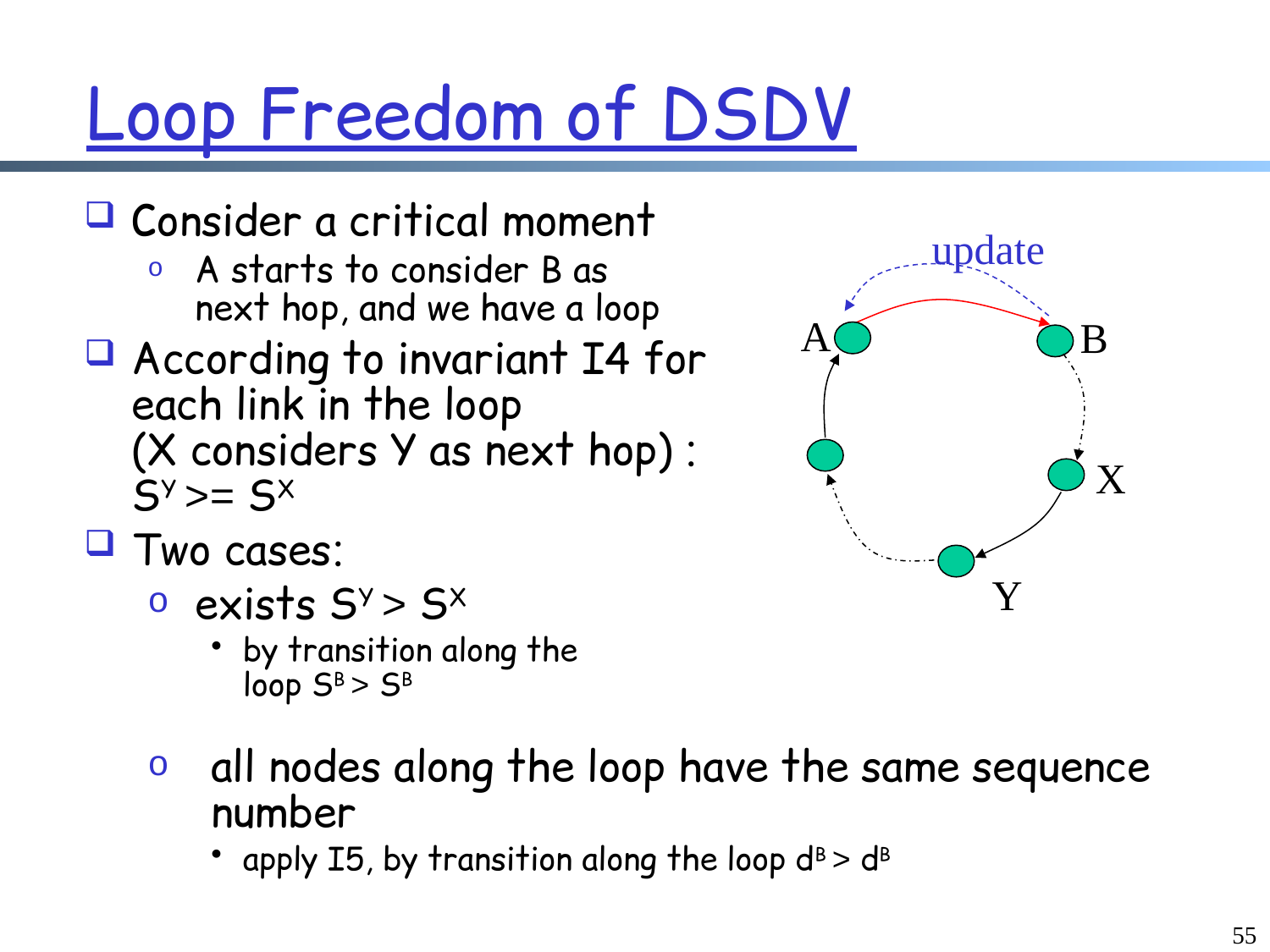

Loop Freedom of DSDV
Consider a critical moment
A starts to consider B as
next hop, and we have a loop
According to invariant I4 for
each link in the loop
(X considers Y as next hop) :
SY >= SX
Two cases:
exists SY > SX
by transition along the
loop SB > SB
all nodes along the loop have the same sequence number
apply I5, by transition along the loop dB > dB
update

A
B

X
Y
55